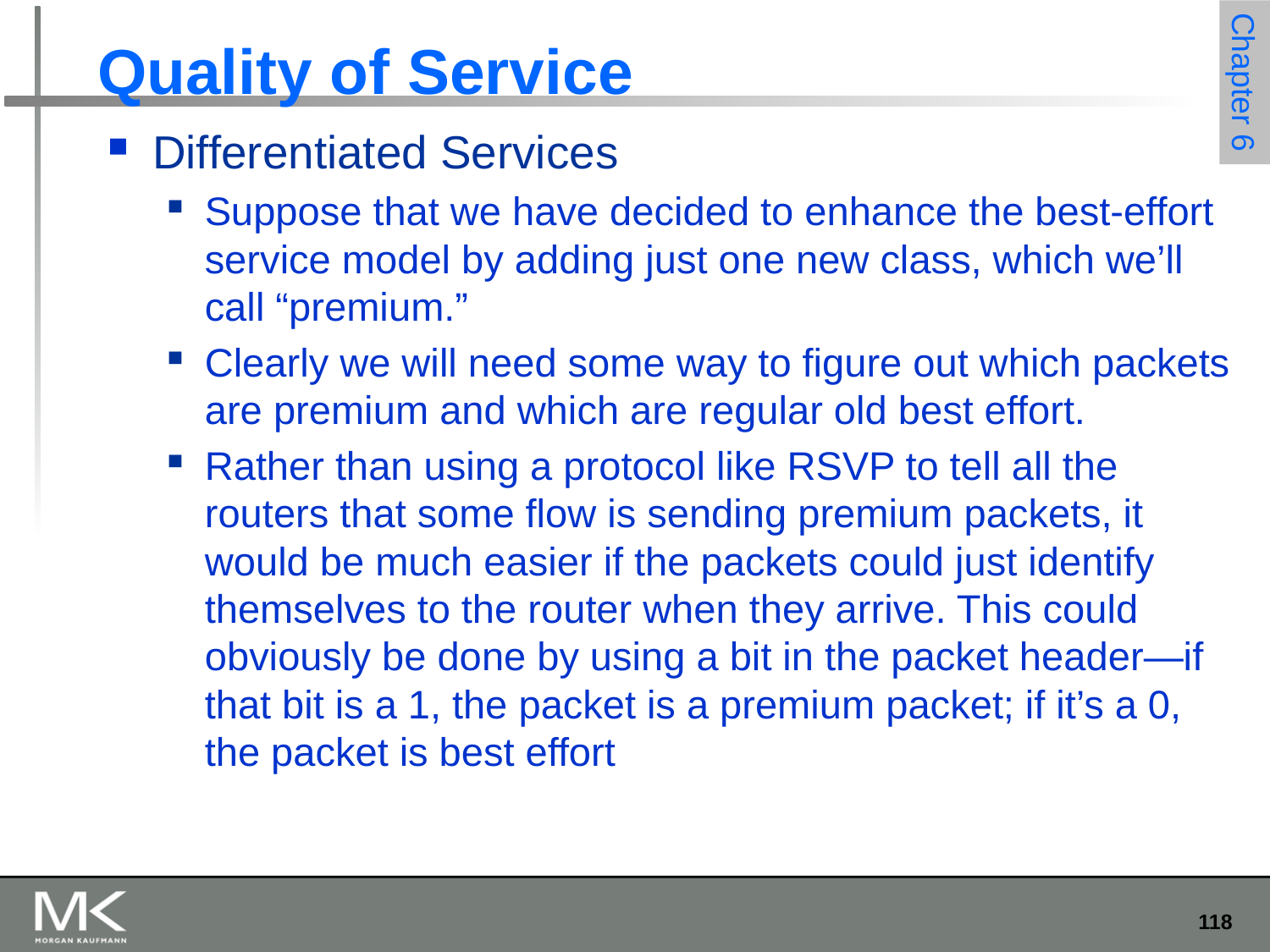

# Quality of Service
Differentiated Services
Suppose that we have decided to enhance the best-effort service model by adding just one new class, which we’ll call “premium.”
Clearly we will need some way to figure out which packets are premium and which are regular old best effort.
Rather than using a protocol like RSVP to tell all the routers that some flow is sending premium packets, it would be much easier if the packets could just identify themselves to the router when they arrive. This could obviously be done by using a bit in the packet header—if that bit is a 1, the packet is a premium packet; if it’s a 0, the packet is best effort